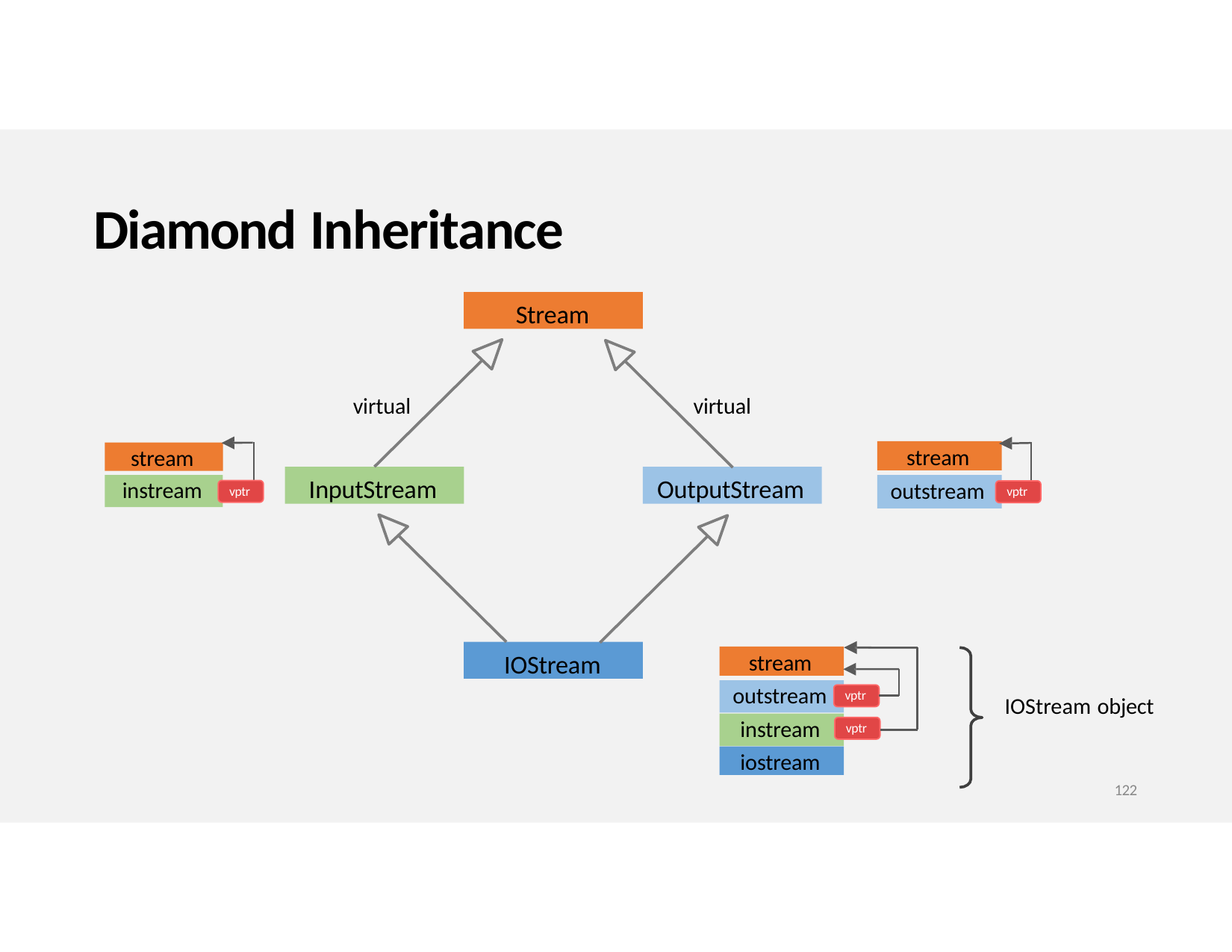

# Diamond Inheritance
Stream

virtual
virtual

stream
stream
InputStream
OutputStream
instream
outstream

vptr
vptr

IOStream
stream

outstream

vptr
IOStream object
instream

vptr
iostream
122